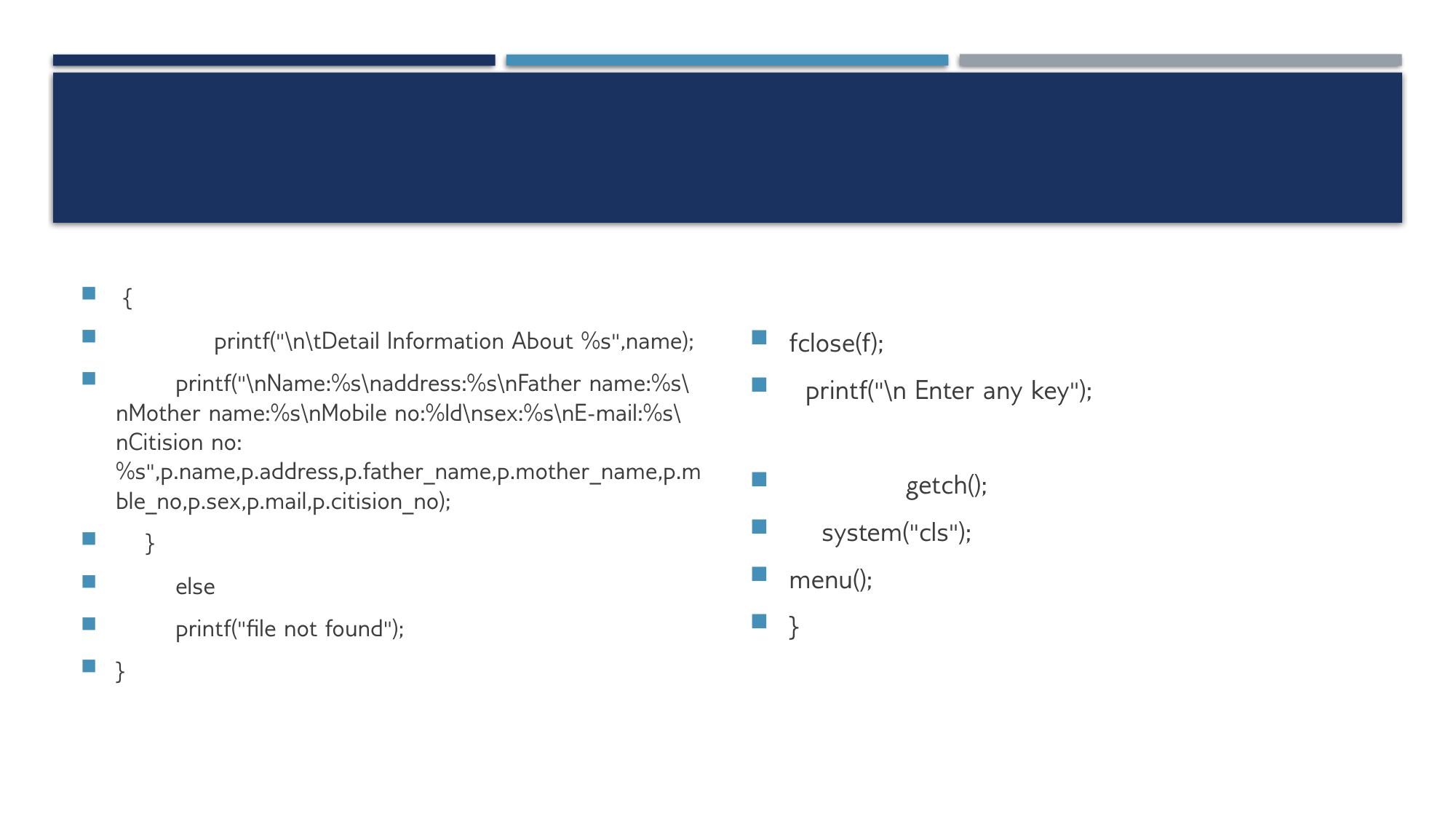

#
 {
		printf("\n\tDetail Information About %s",name);
        printf("\nName:%s\naddress:%s\nFather name:%s\nMother name:%s\nMobile no:%ld\nsex:%s\nE-mail:%s\nCitision no:%s",p.name,p.address,p.father_name,p.mother_name,p.mble_no,p.sex,p.mail,p.citision_no);
    }
        else
        printf("file not found");
}
fclose(f);
  printf("\n Enter any key");

	 getch();
    system("cls");
menu();
}